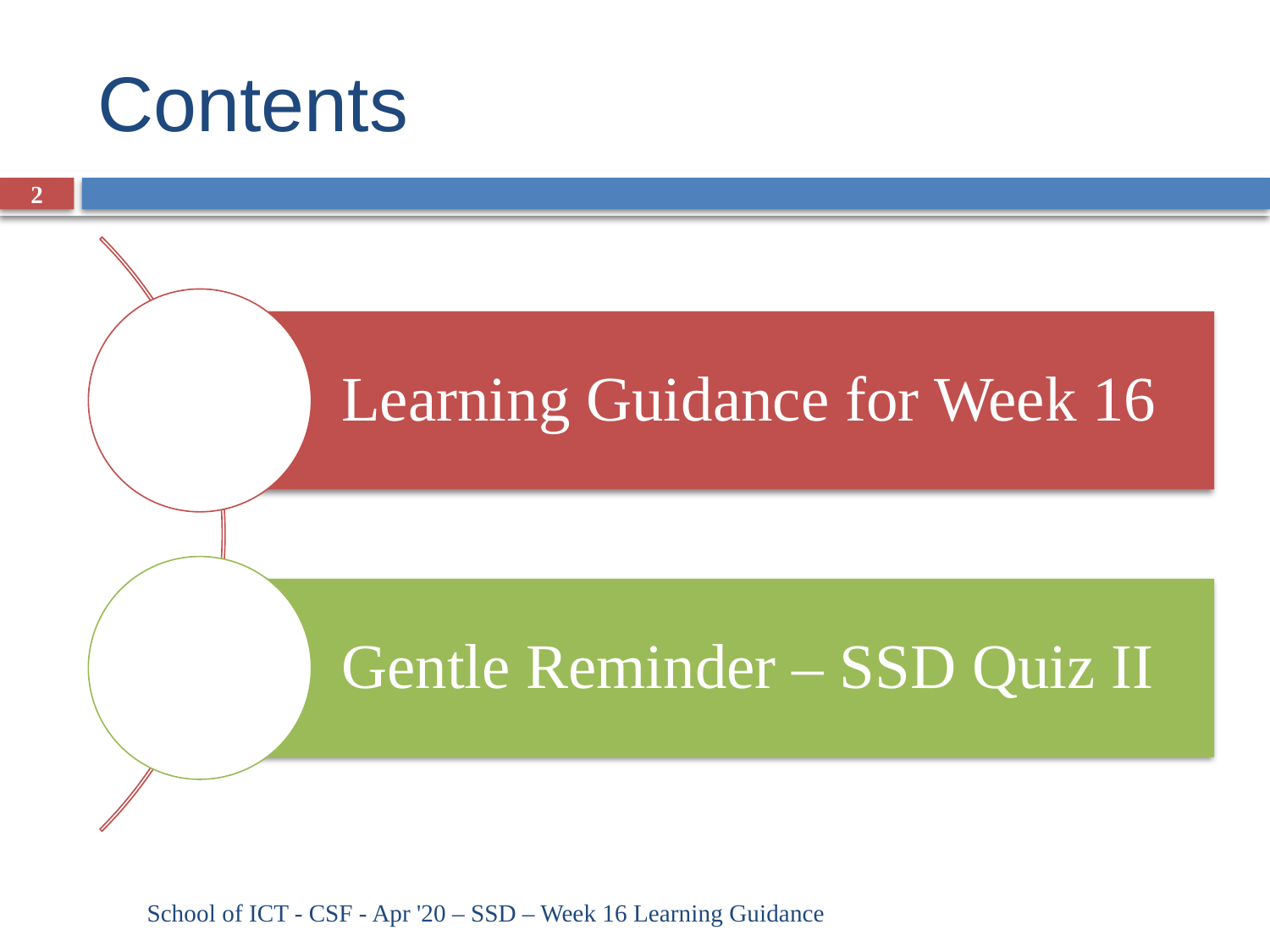

# Contents
2
Learning Guidance for Week 16
Gentle Reminder – SSD Quiz II
School of ICT - CSF - Apr '20 – SSD – Week 16 Learning Guidance